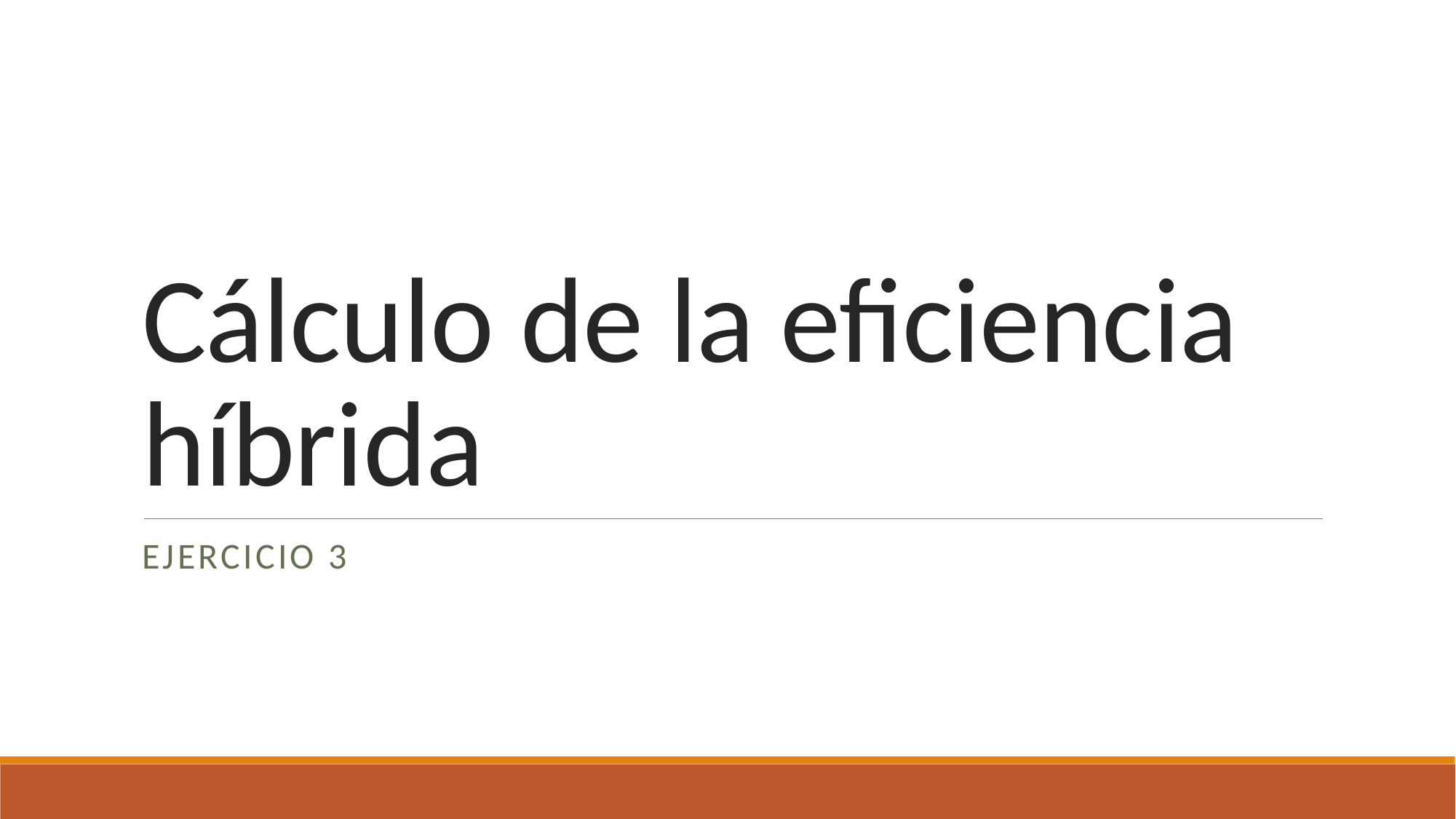

# Cálculo de la eficiencia híbrida
Ejercicio 3